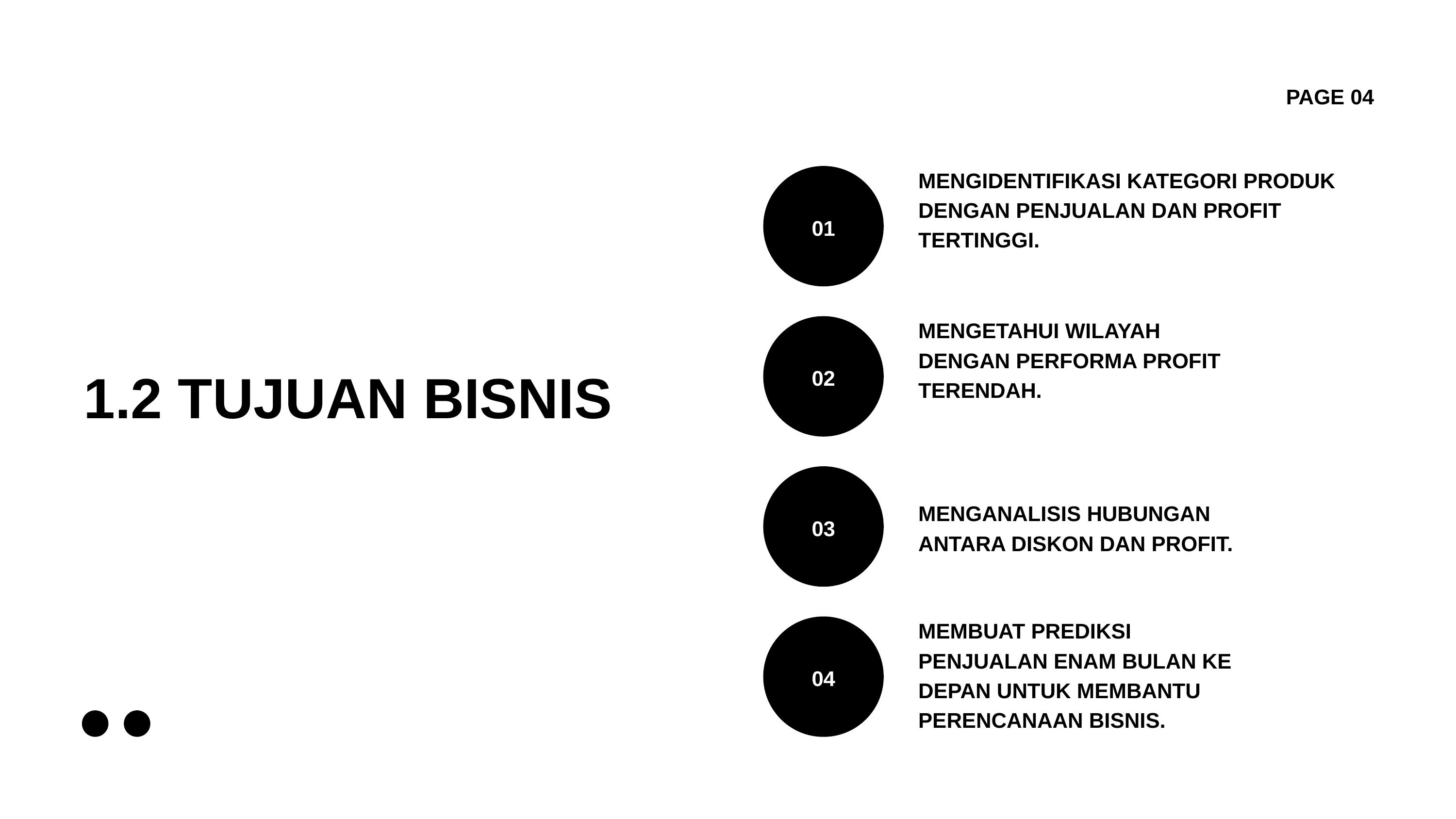

PAGE 04
MENGIDENTIFIKASI KATEGORI PRODUK DENGAN PENJUALAN DAN PROFIT TERTINGGI.

01
MENGETAHUI WILAYAH DENGAN PERFORMA PROFIT TERENDAH.

1.2 TUJUAN BISNIS
02

MENGANALISIS HUBUNGAN ANTARA DISKON DAN PROFIT.
03
MEMBUAT PREDIKSI PENJUALAN ENAM BULAN KE DEPAN UNTUK MEMBANTU PERENCANAAN BISNIS.

04